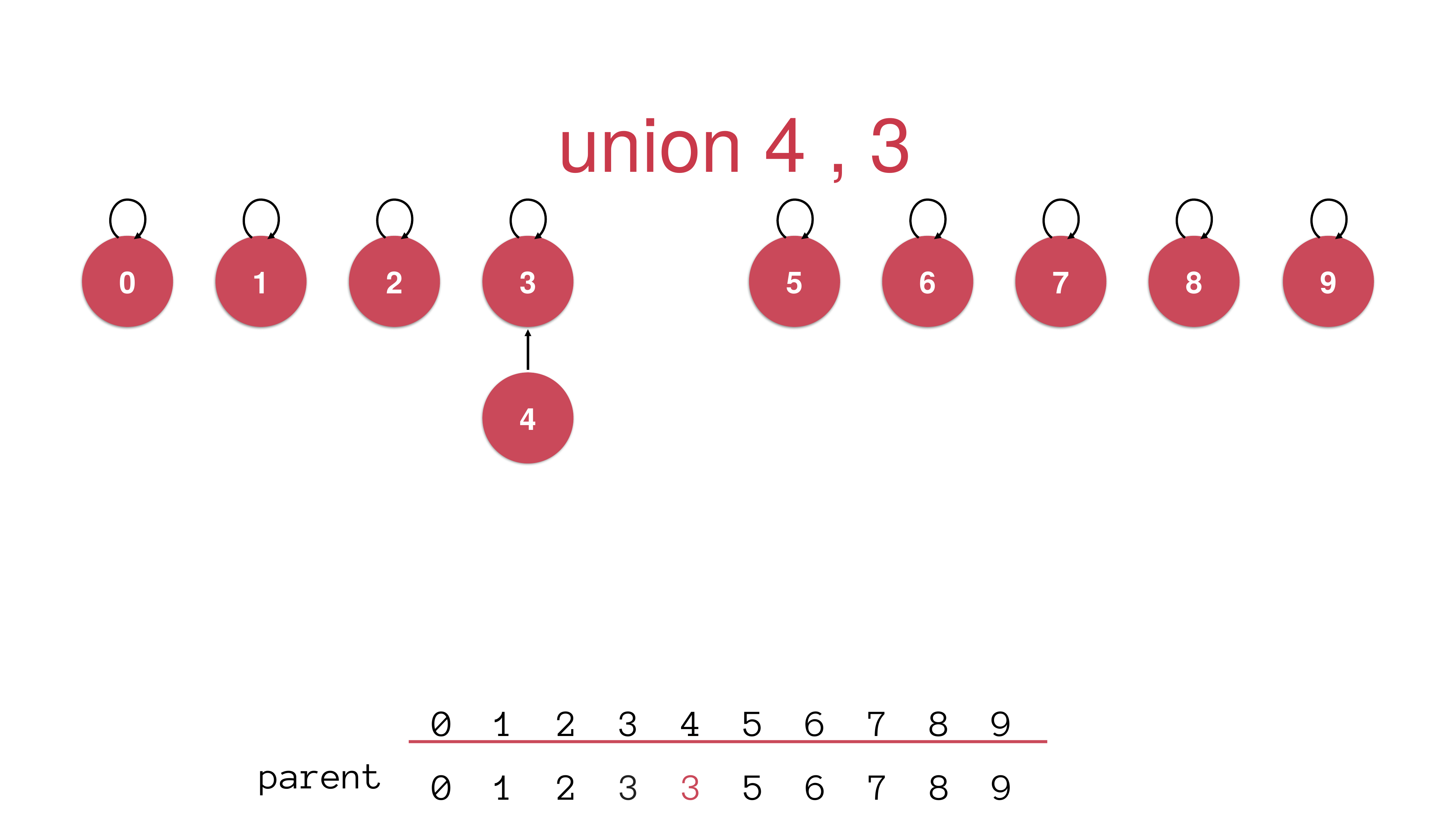

# union 4 , 3

0
1
2
3
5
6
7
8
9

4
0  1  2  3  4  5  6  7  8  9

parent
0  1  2  3  3  5  6  7  8  9